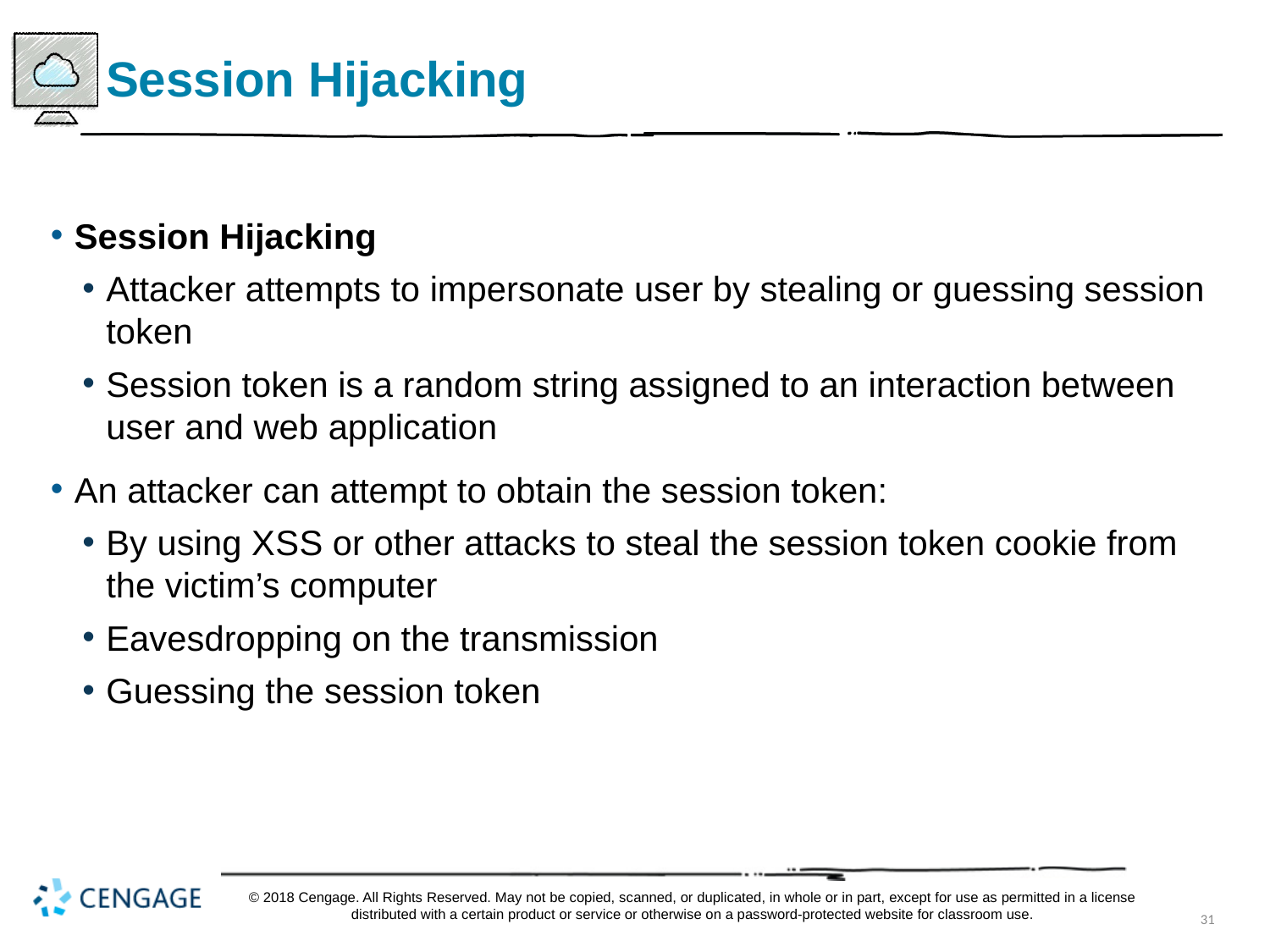

# Session Hijacking
Session Hijacking
Attacker attempts to impersonate user by stealing or guessing session token
Session token is a random string assigned to an interaction between user and web application
An attacker can attempt to obtain the session token:
By using X S S or other attacks to steal the session token cookie from the victim’s computer
Eavesdropping on the transmission
Guessing the session token
© 2018 Cengage. All Rights Reserved. May not be copied, scanned, or duplicated, in whole or in part, except for use as permitted in a license distributed with a certain product or service or otherwise on a password-protected website for classroom use.